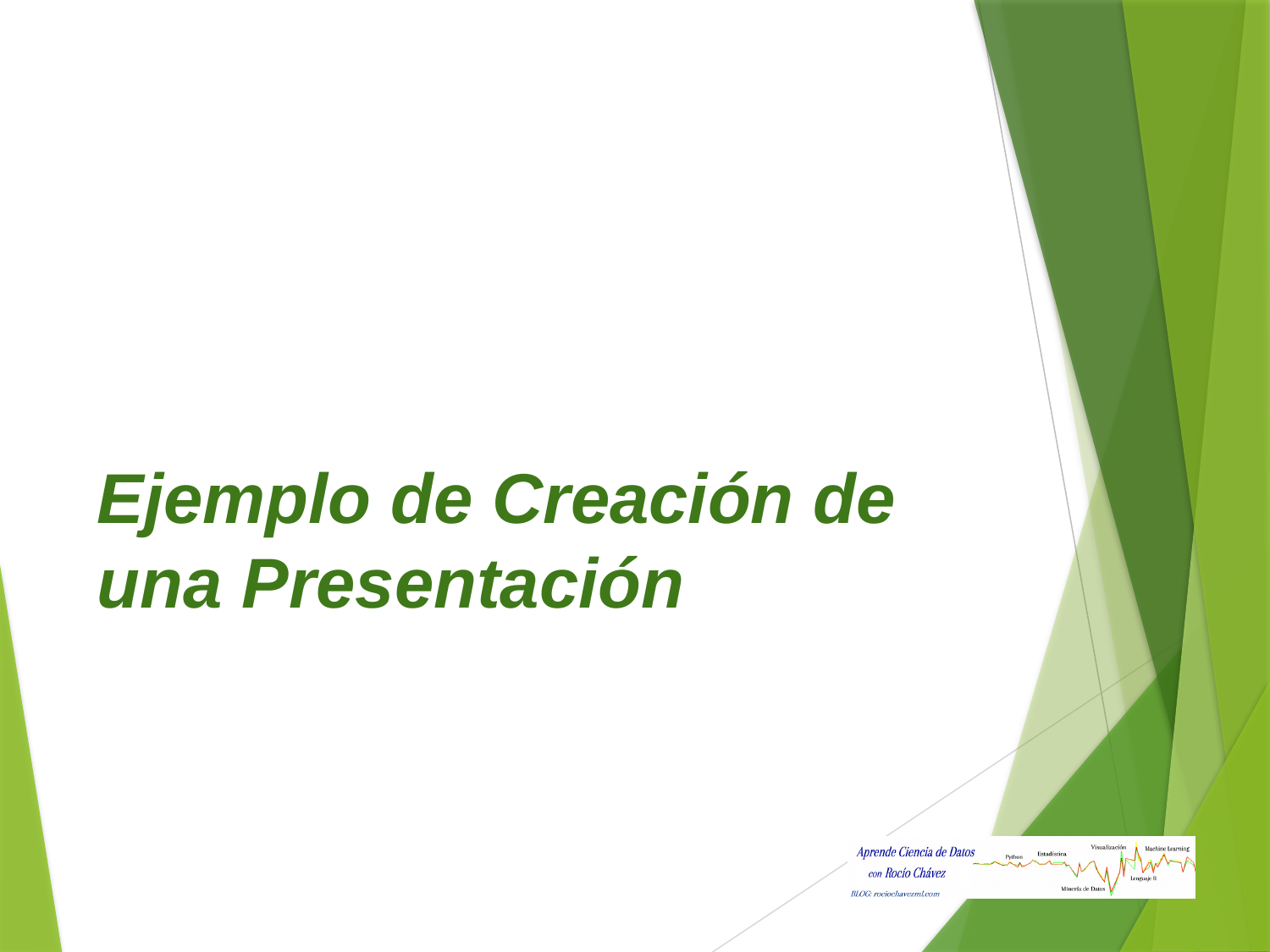

# Ejemplo de Creación de una Presentación